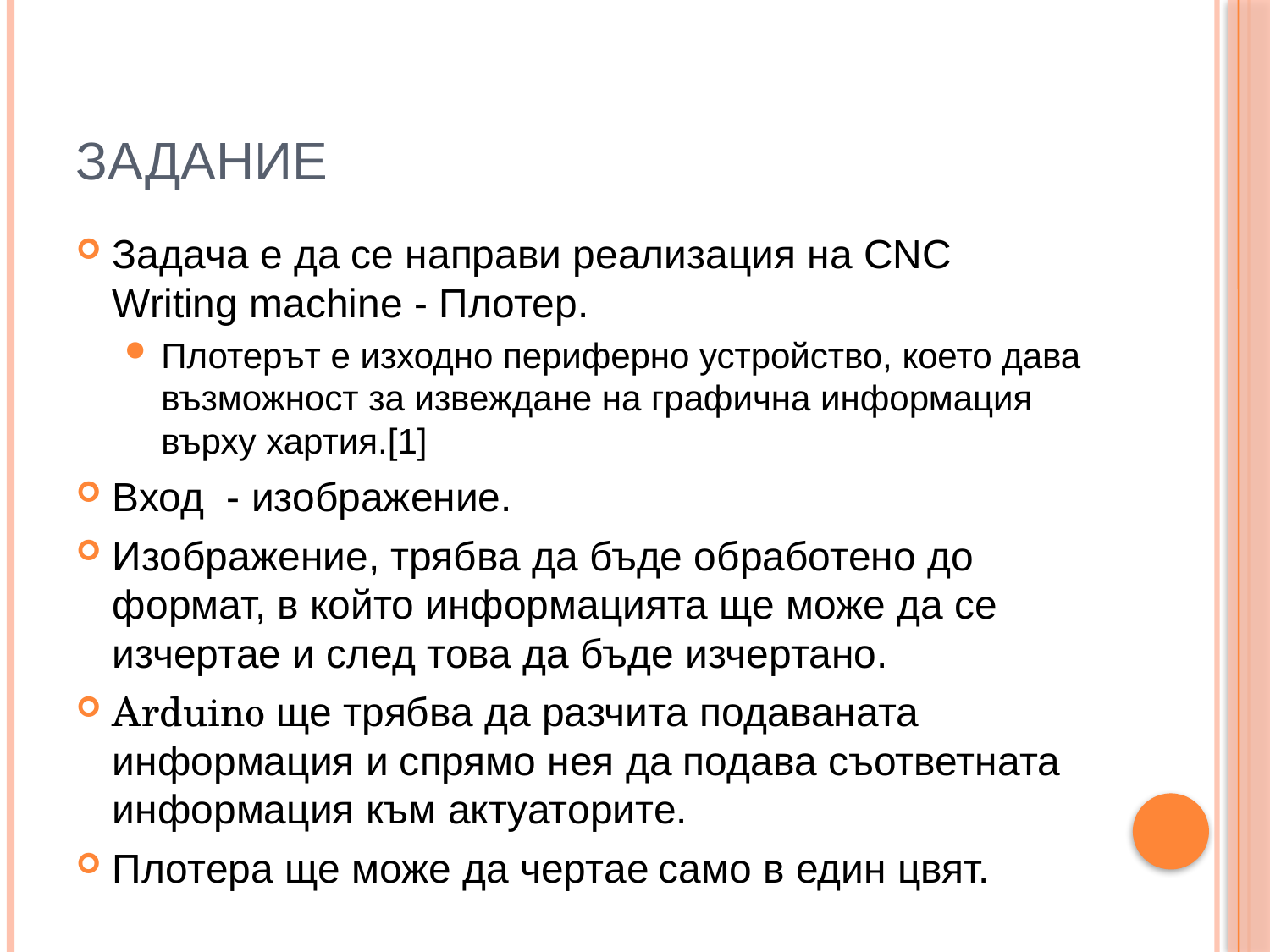

# Задание
Задача е да се направи реализация на CNC Writing machine - Плотер.
Плотерът е изходно периферно устройство, което дава възможност за извеждане на графична информация върху хартия.[1]
Вход  - изображение.
Изображение, трябва да бъде обработено до формат, в който информацията ще може да се изчертае и след това да бъде изчертано.
Arduino ще трябва да разчита подаваната информация и спрямо нея да подава съответната информация към актуаторите.
Плотера ще може да чертаe само в един цвят.